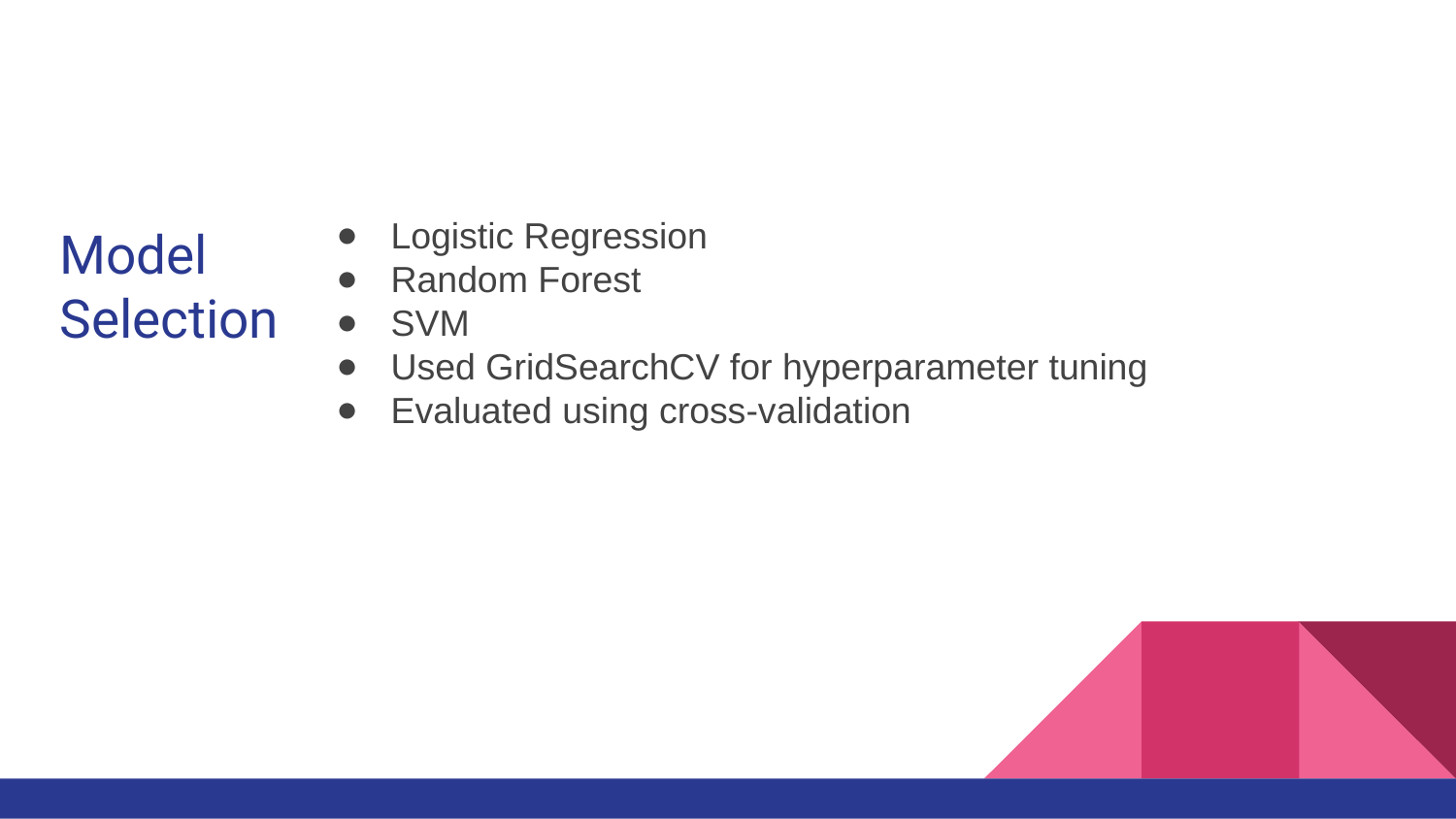

Logistic Regression
Random Forest
SVM
Used GridSearchCV for hyperparameter tuning
Evaluated using cross-validation

# Model Selection